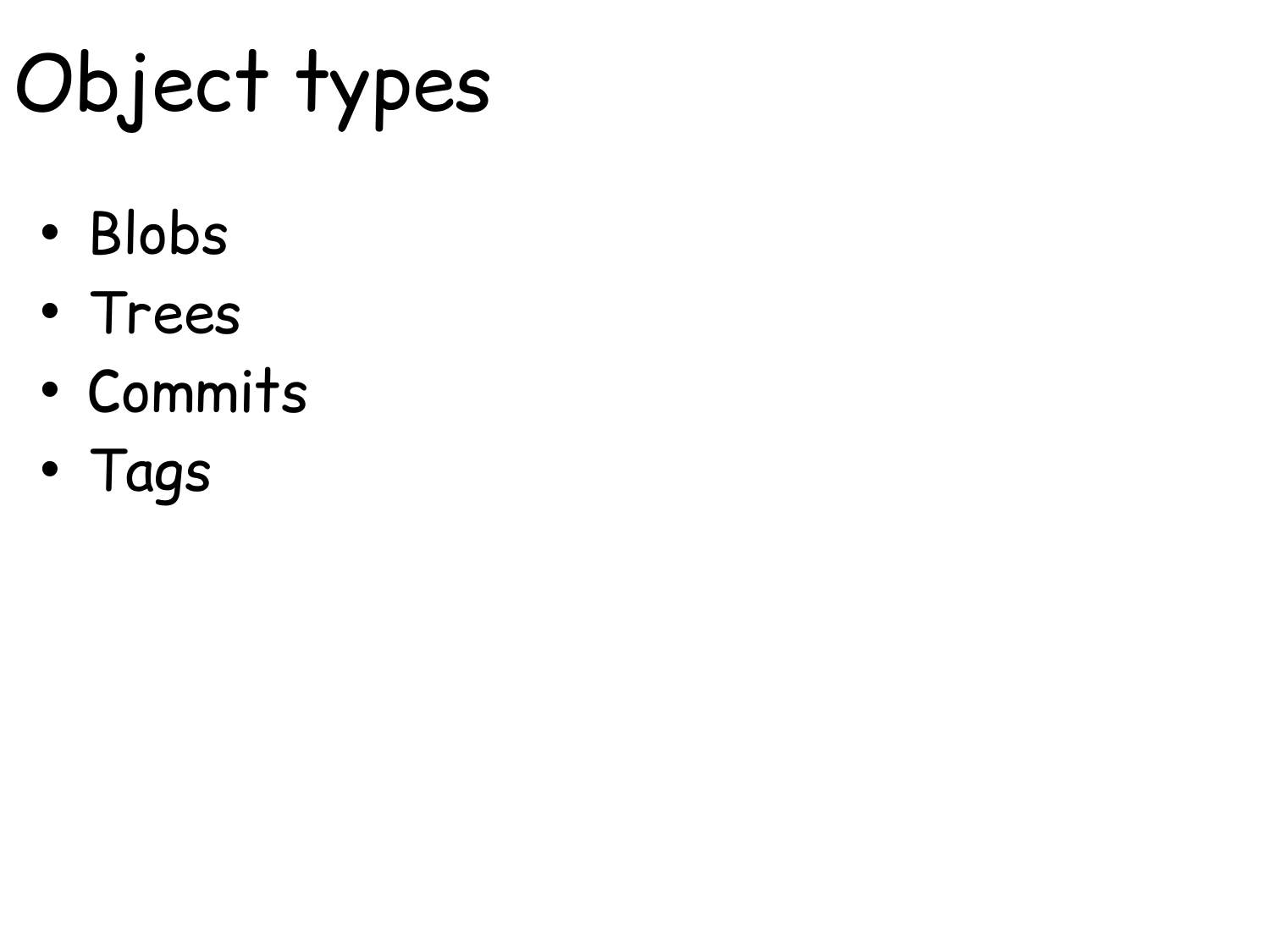

# Object types
Blobs
Trees
Commits
Tags